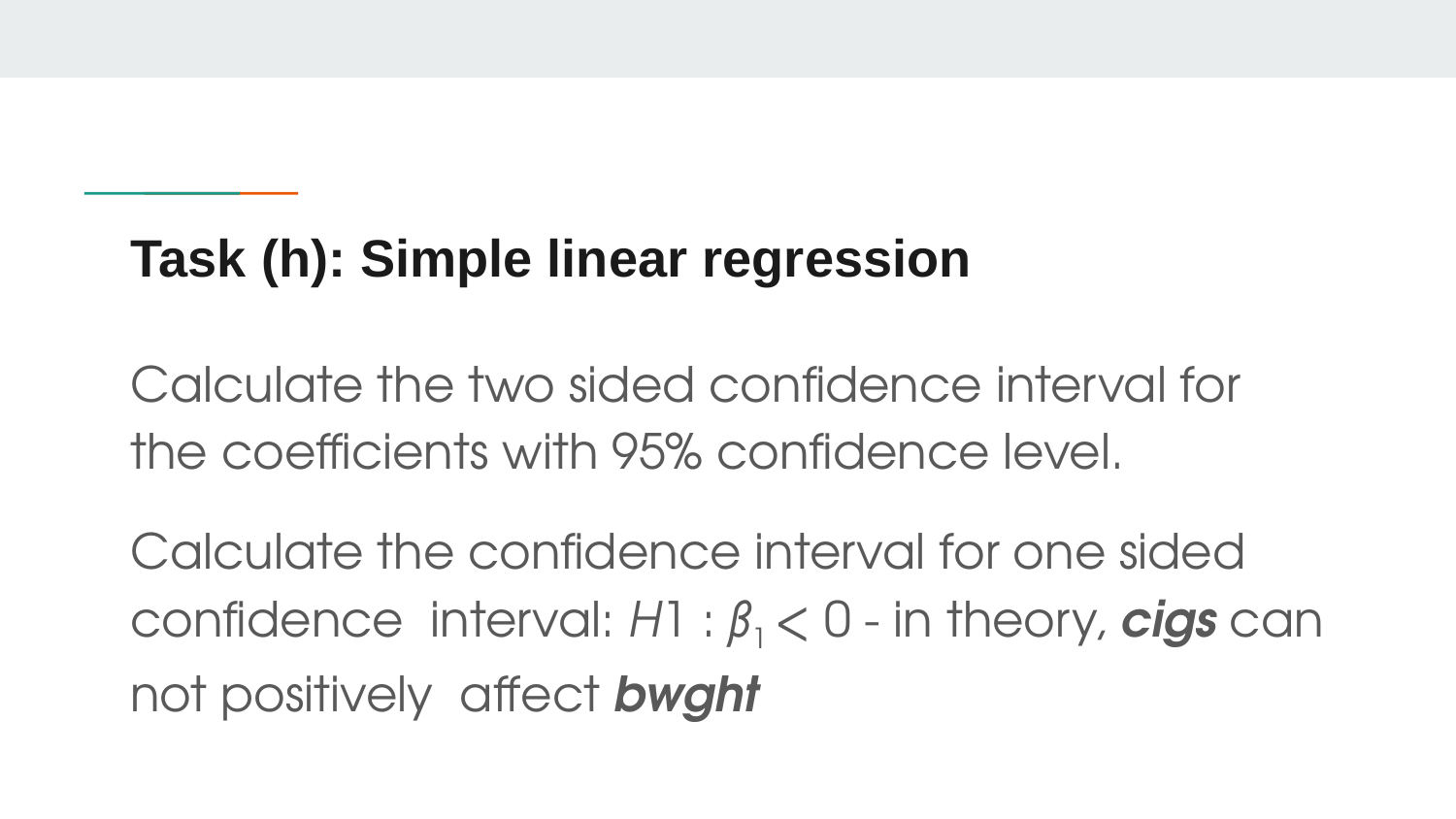

# Task (h): Simple linear regression

Calculate the two sided confidence interval for the coefficients with 95% confidence level.
Calculate the confidence interval for one sided confidence  interval: H1 : β1 < 0 - in theory, cigs can not positively  affect bwght